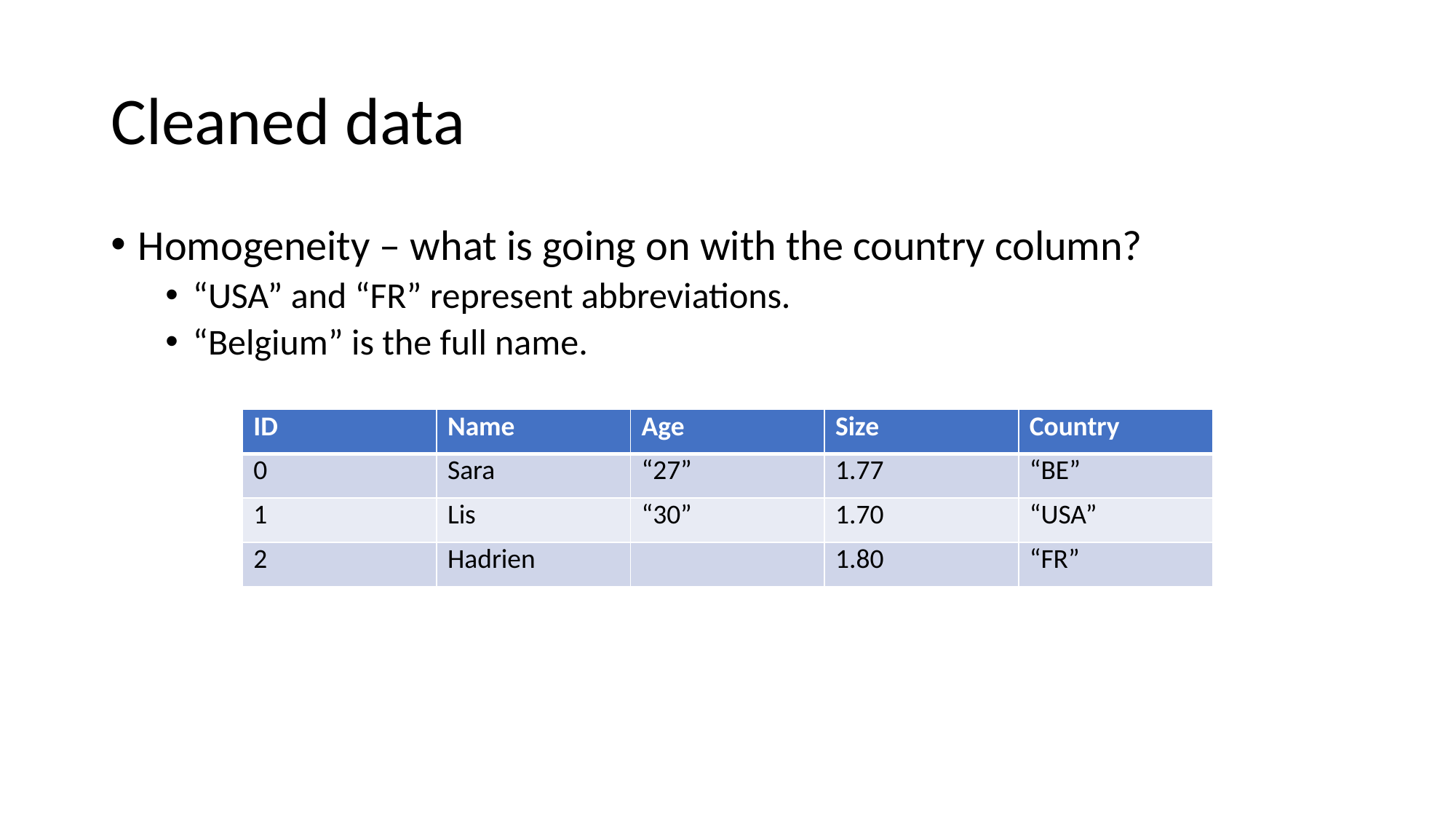

# Cleaned data
Homogeneity – what is going on with the country column?
“USA” and “FR” represent abbreviations.
“Belgium” is the full name.

| ID | Name | Age | Size | Country |
| --- | --- | --- | --- | --- |
| 0 | Sara | “27” | 1.77 | “BE” |
| 1 | Lis | “30” | 1.70 | “USA” |
| 2 | Hadrien |  | 1.80 | “FR” |